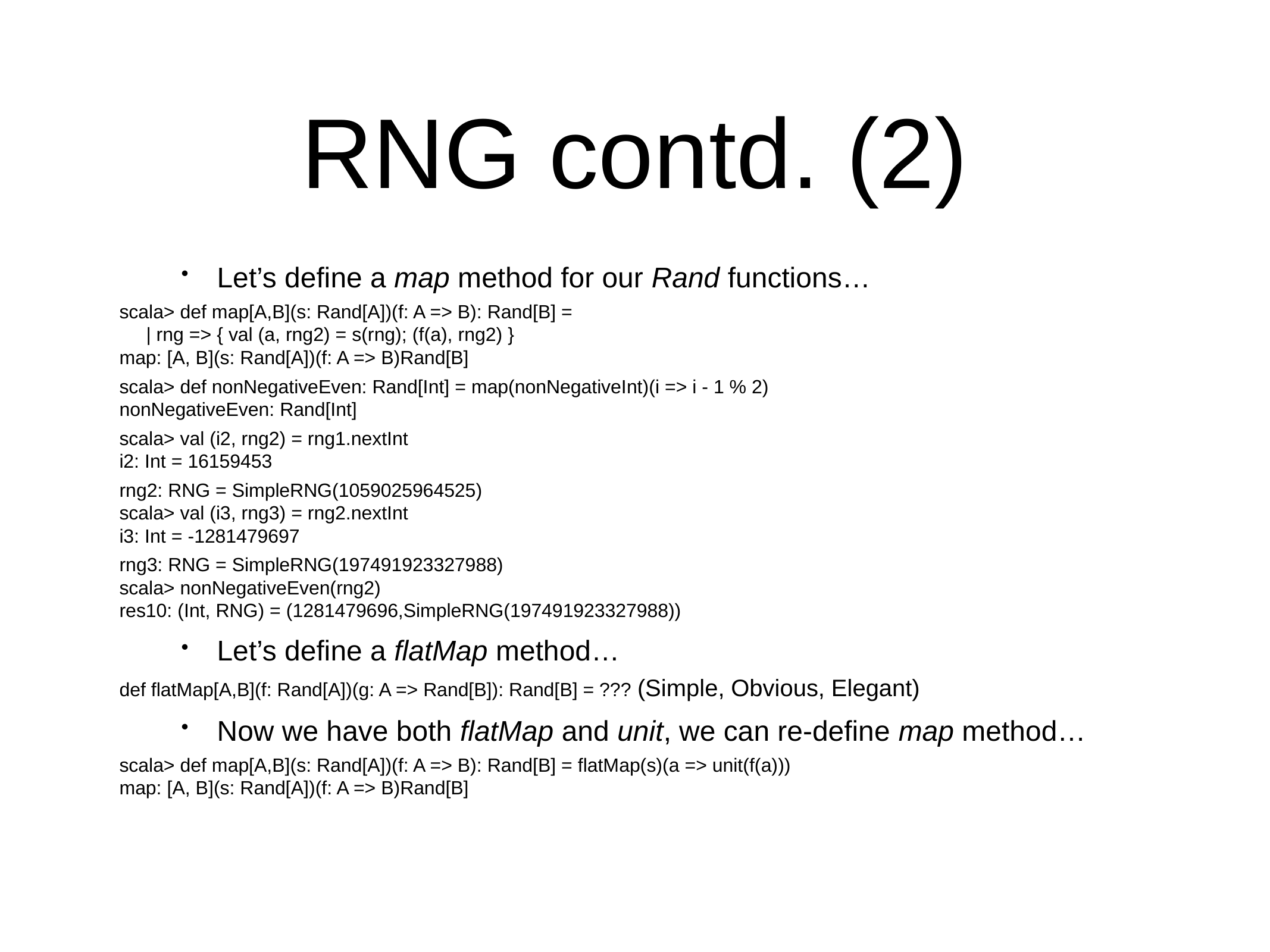

# RNG contd. (2)
Let’s define a map method for our Rand functions…
scala> def map[A,B](s: Rand[A])(f: A => B): Rand[B] =
     | rng => { val (a, rng2) = s(rng); (f(a), rng2) }
map: [A, B](s: Rand[A])(f: A => B)Rand[B]
scala> def nonNegativeEven: Rand[Int] = map(nonNegativeInt)(i => i - 1 % 2)
nonNegativeEven: Rand[Int]
scala> val (i2, rng2) = rng1.nextInt
i2: Int = 16159453
rng2: RNG = SimpleRNG(1059025964525)
scala> val (i3, rng3) = rng2.nextInt
i3: Int = -1281479697
rng3: RNG = SimpleRNG(197491923327988)
scala> nonNegativeEven(rng2)
res10: (Int, RNG) = (1281479696,SimpleRNG(197491923327988))
Let’s define a flatMap method…
def flatMap[A,B](f: Rand[A])(g: A => Rand[B]): Rand[B] = ??? (Simple, Obvious, Elegant)
Now we have both flatMap and unit, we can re-define map method…
scala> def map[A,B](s: Rand[A])(f: A => B): Rand[B] = flatMap(s)(a => unit(f(a)))
map: [A, B](s: Rand[A])(f: A => B)Rand[B]